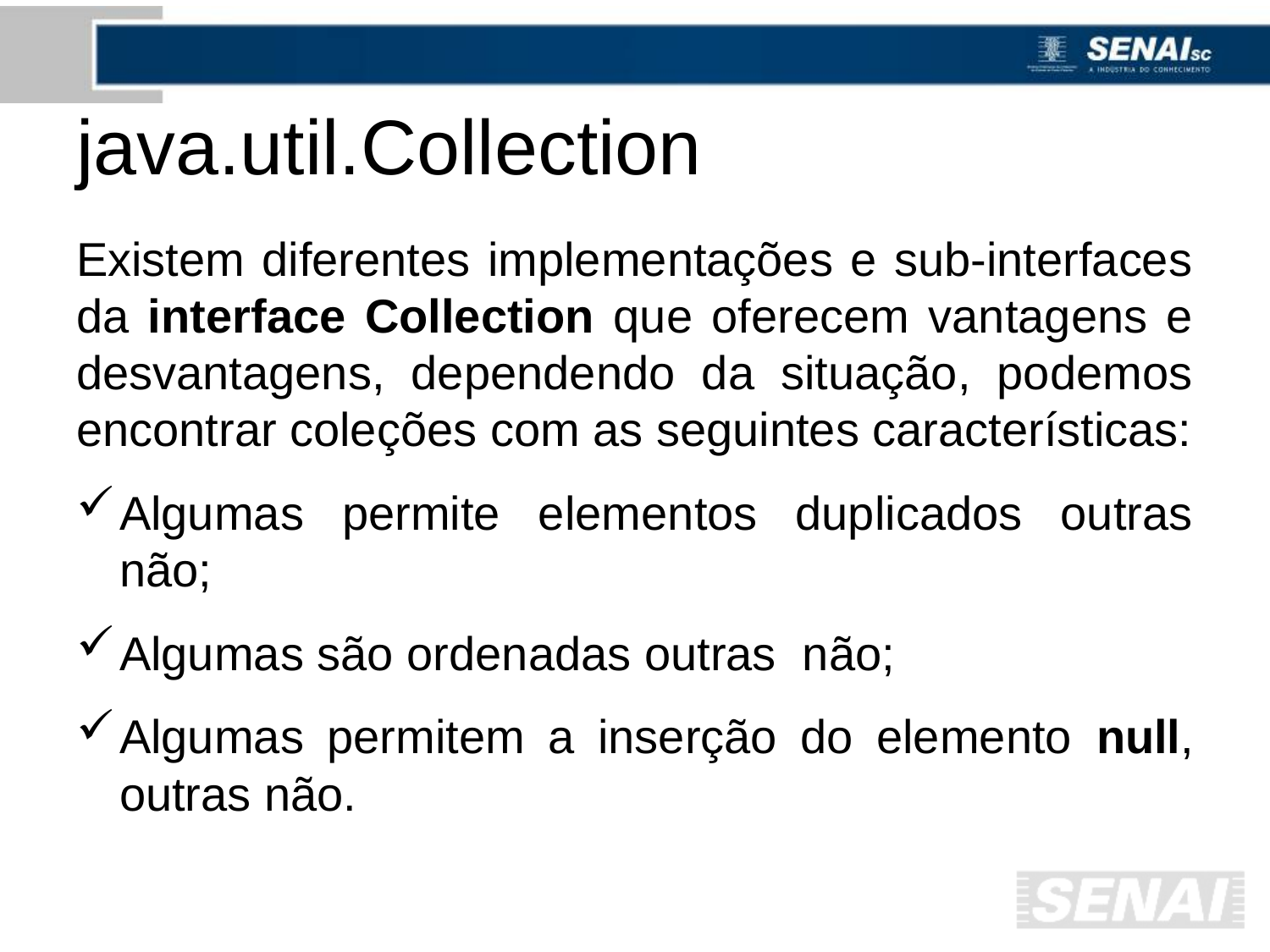

# java.util.Collection
Existem diferentes implementações e sub-interfaces da interface Collection que oferecem vantagens e desvantagens, dependendo da situação, podemos encontrar coleções com as seguintes características:
Algumas permite elementos duplicados outras não;
Algumas são ordenadas outras  não;
Algumas permitem a inserção do elemento null, outras não.